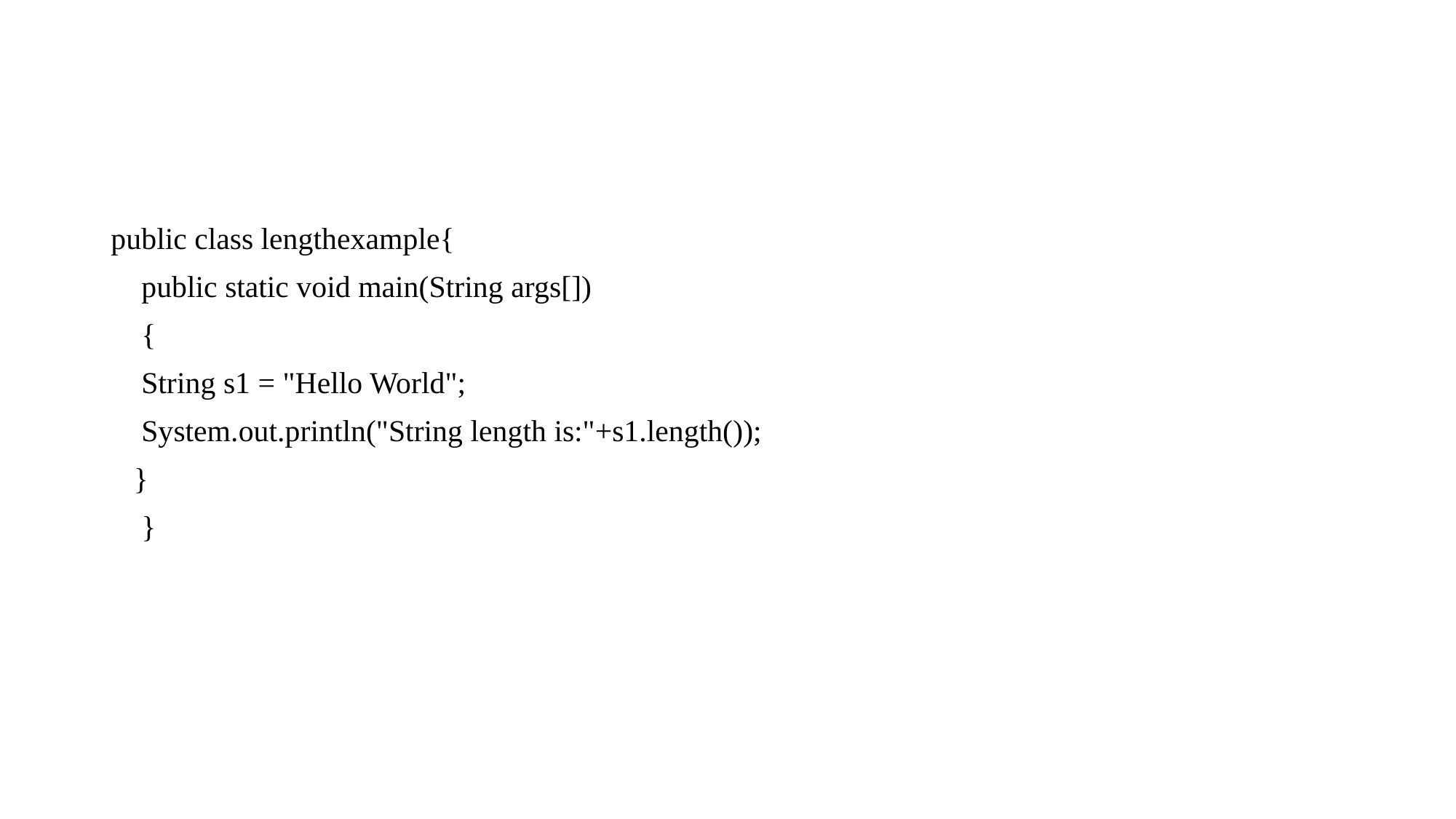

public class lengthexample{
    public static void main(String args[])
    {
    String s1 = "Hello World";
    System.out.println("String length is:"+s1.length());
   }
    }